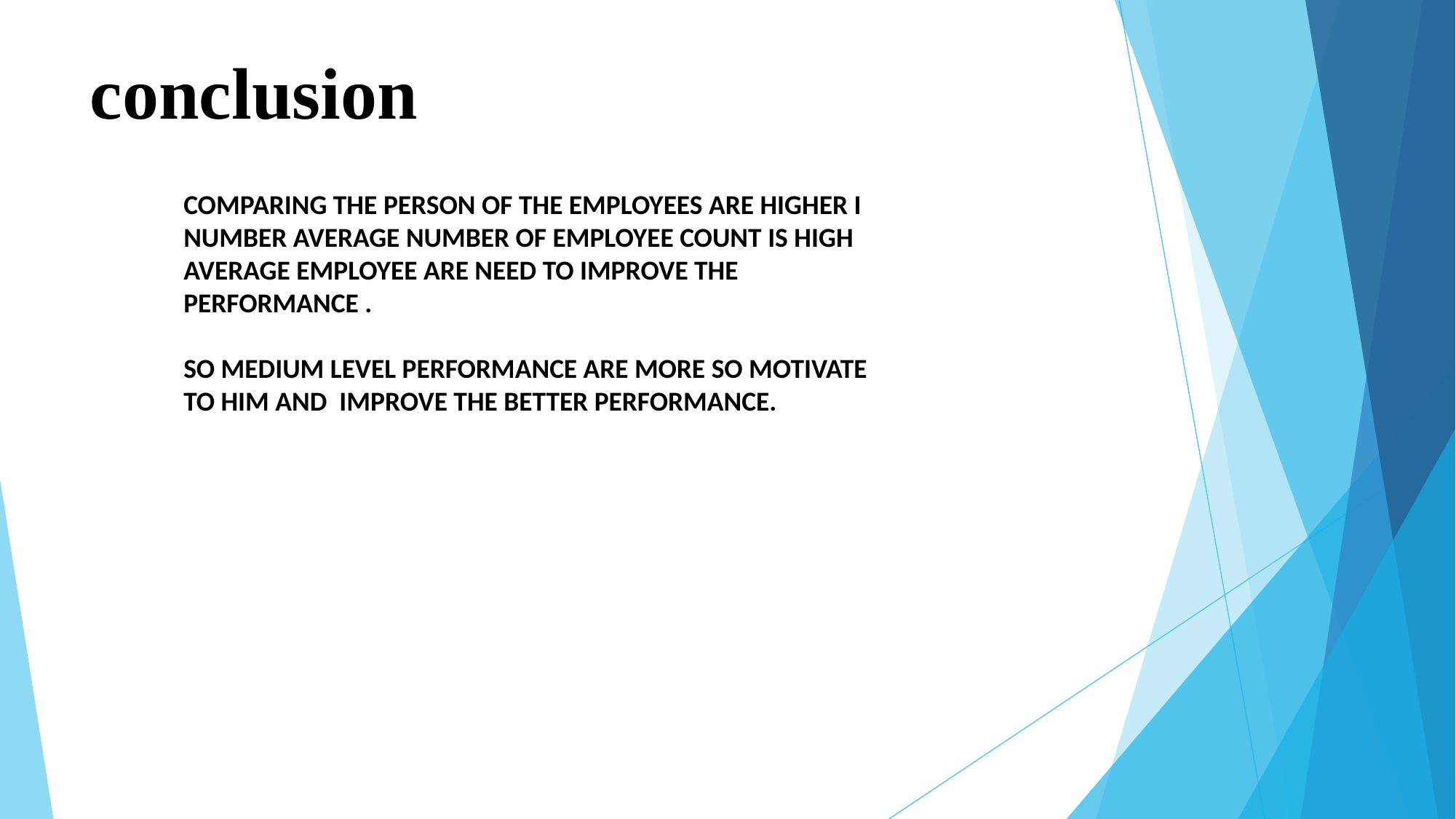

# conclusion
COMPARING THE PERSON OF THE EMPLOYEES ARE HIGHER I NUMBER AVERAGE NUMBER OF EMPLOYEE COUNT IS HIGH
AVERAGE EMPLOYEE ARE NEED TO IMPROVE THE  PERFORMANCE .

SO MEDIUM LEVEL PERFORMANCE ARE MORE SO MOTIVATE TO HIM AND  IMPROVE THE BETTER PERFORMANCE.